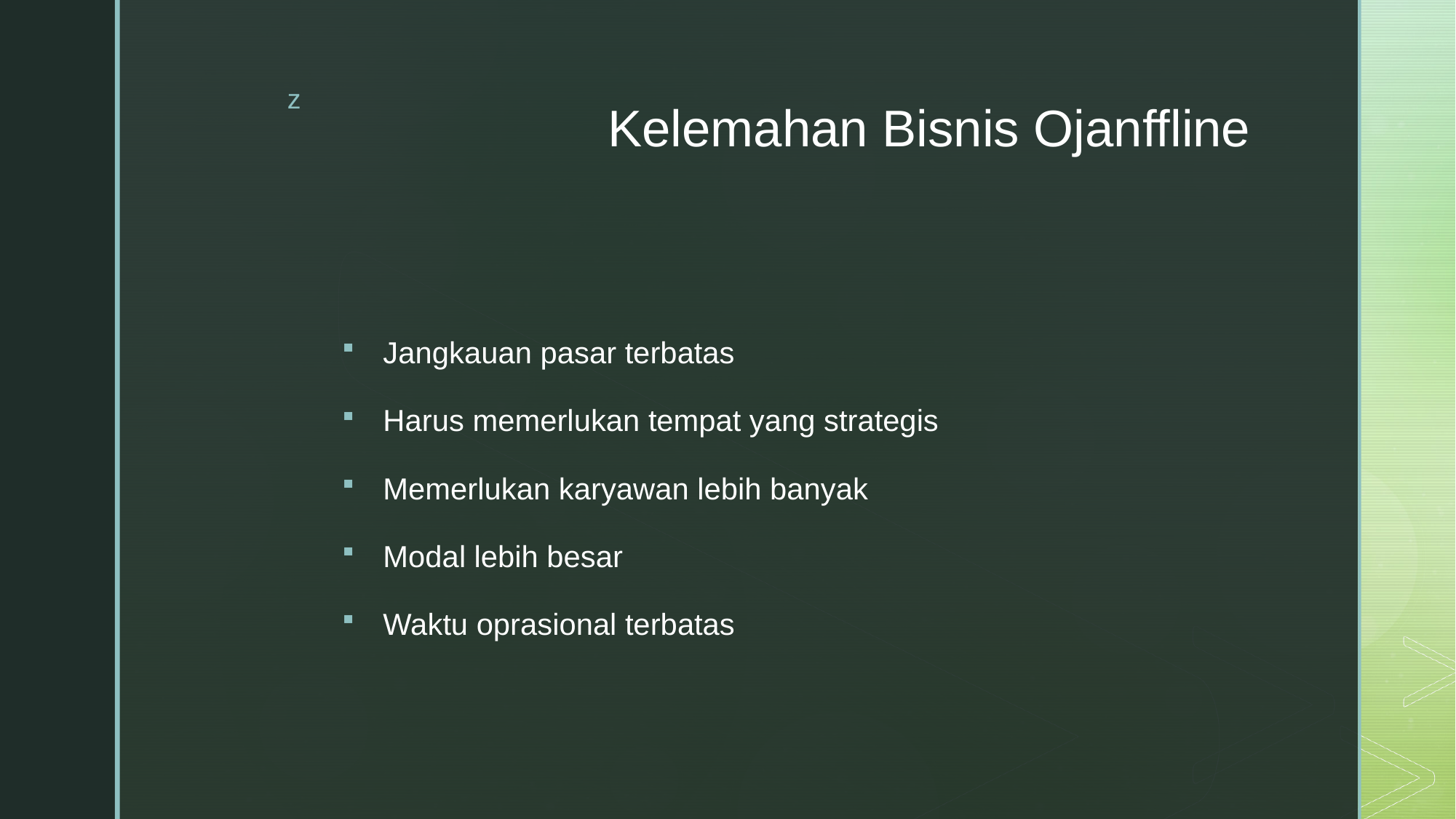

# Kelemahan Bisnis Ojanffline
Jangkauan pasar terbatas
Harus memerlukan tempat yang strategis
Memerlukan karyawan lebih banyak
Modal lebih besar
Waktu oprasional terbatas